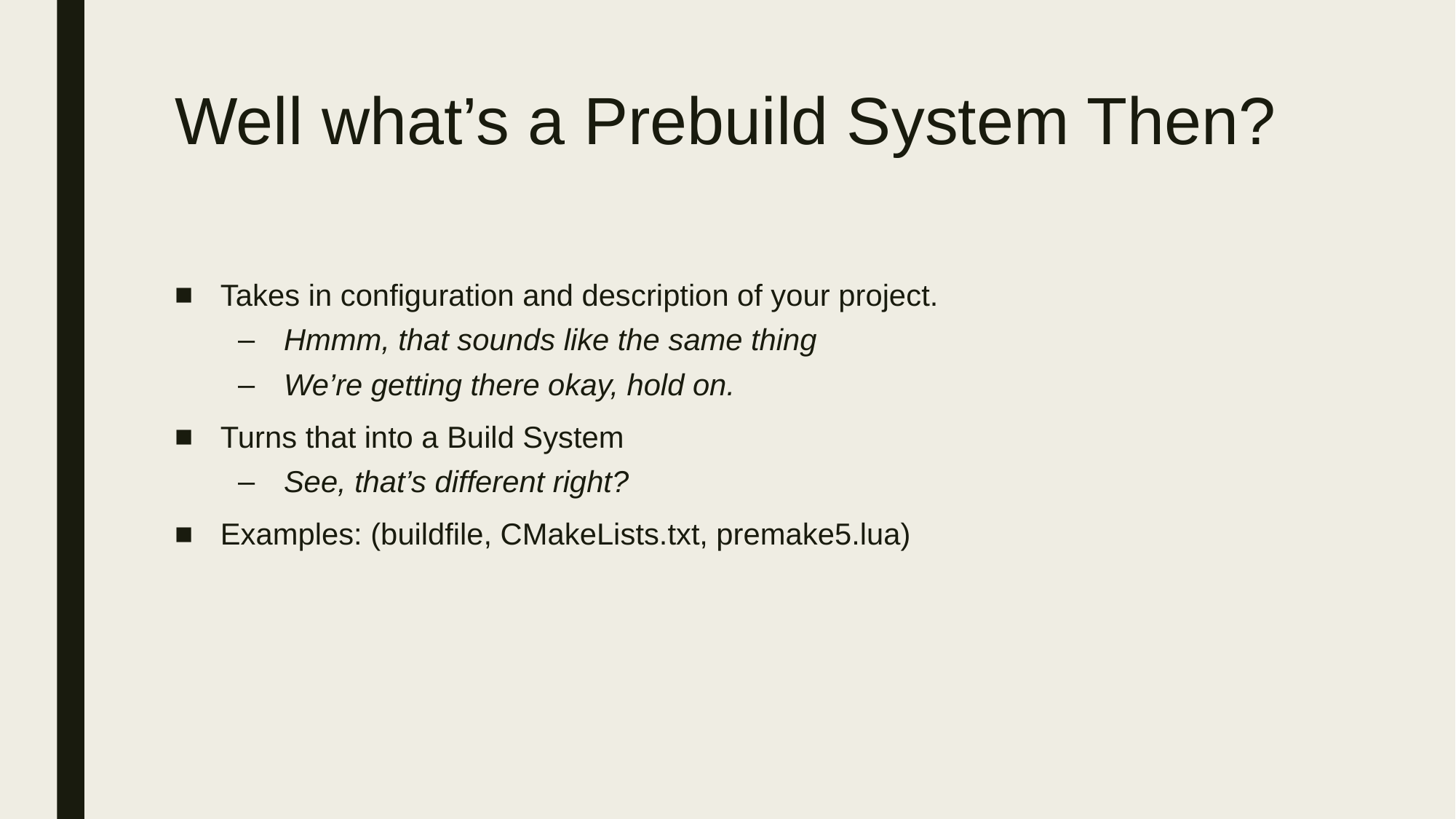

# Well what’s a Prebuild System Then?
Takes in configuration and description of your project.
Hmmm, that sounds like the same thing
We’re getting there okay, hold on.
Turns that into a Build System
See, that’s different right?
Examples: (buildfile, CMakeLists.txt, premake5.lua)